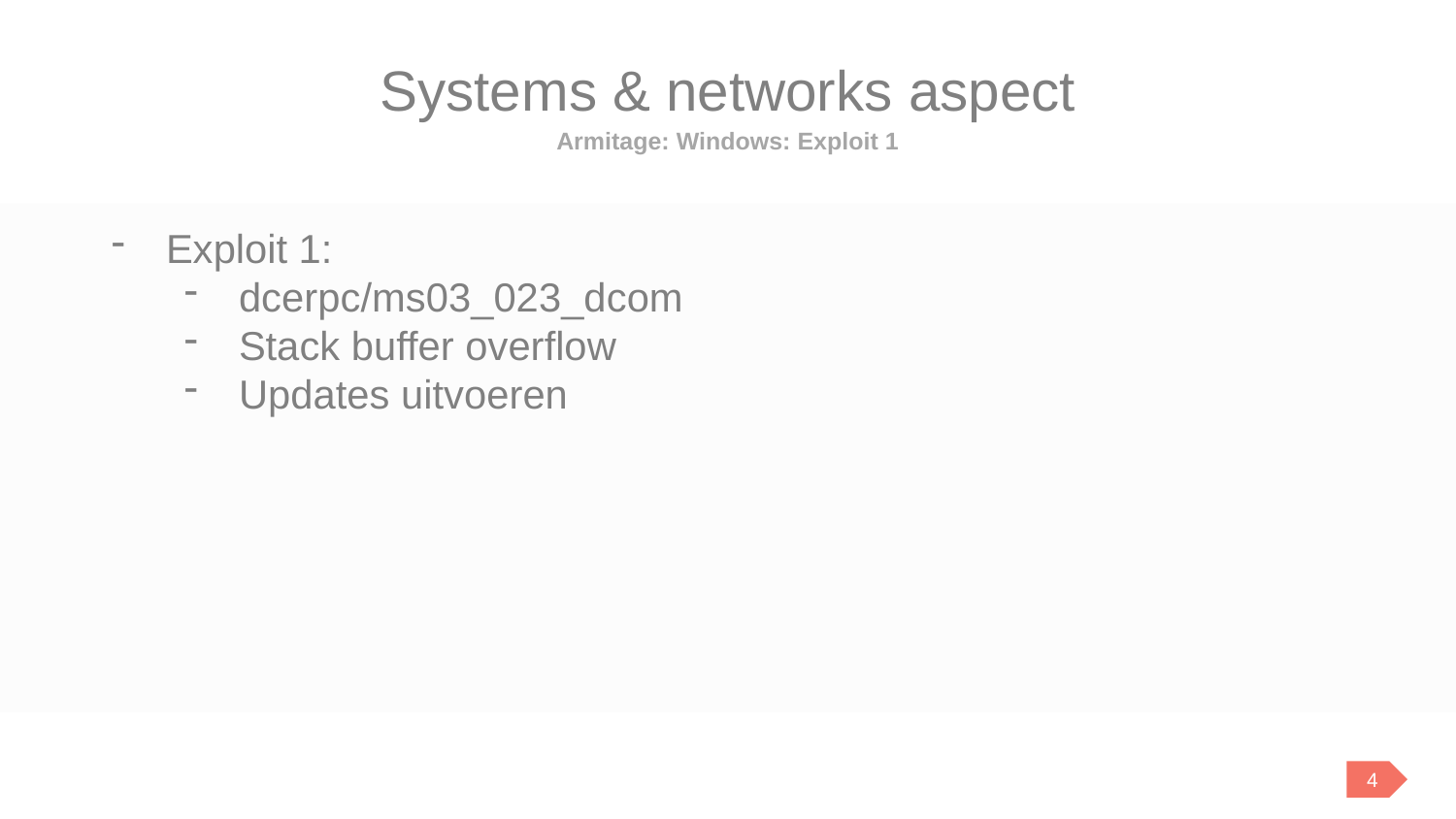

# Systems & networks aspect
Armitage: Windows: Exploit 1

Exploit 1:
dcerpc/ms03_023_dcom
Stack buffer overflow
Updates uitvoeren

4